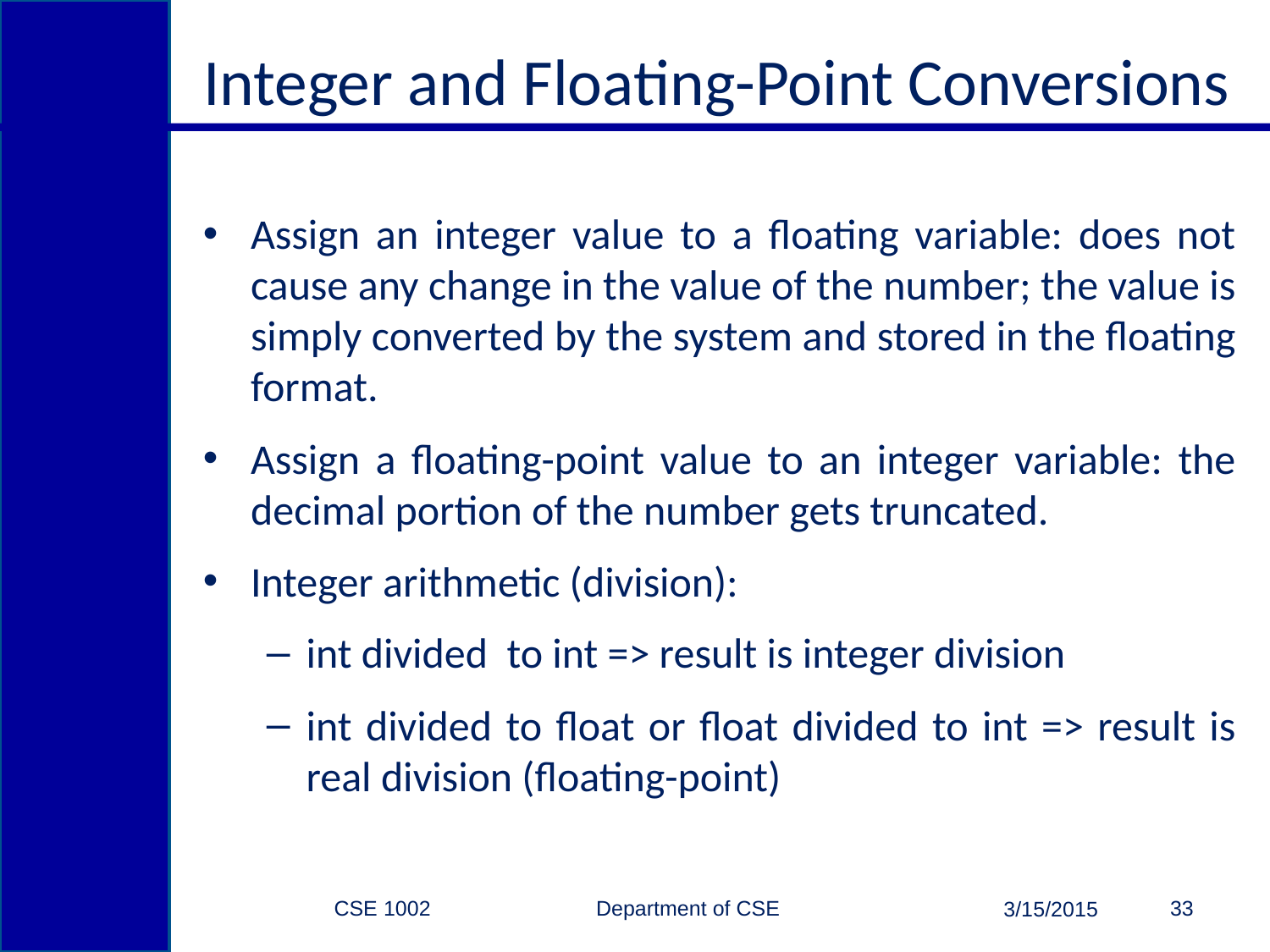

# Integer and Floating-Point Conversions
Assign an integer value to a floating variable: does not cause any change in the value of the number; the value is simply converted by the system and stored in the floating format.
Assign a floating-point value to an integer variable: the decimal portion of the number gets truncated.
Integer arithmetic (division):
int divided  to int => result is integer division
int divided to float or float divided to int => result is real division (floating-point)

CSE 1002                            Department of CSE
33
3/15/2015